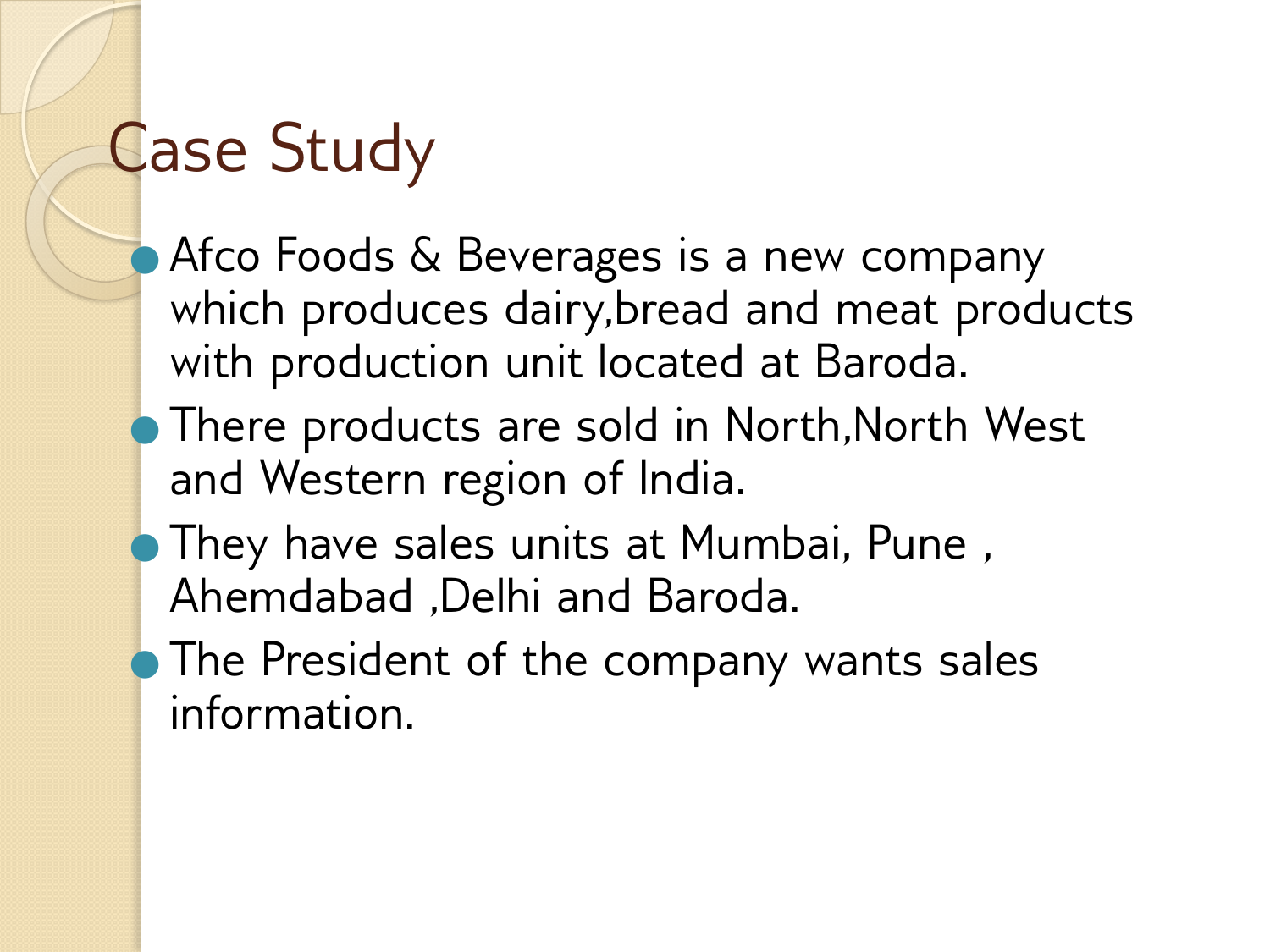

# Case Study
Afco Foods & Beverages is a new company which produces dairy,bread and meat products with production unit located at Baroda.
There products are sold in North,North West and Western region of India.
They have sales units at Mumbai, Pune , Ahemdabad ,Delhi and Baroda.
The President of the company wants sales information.